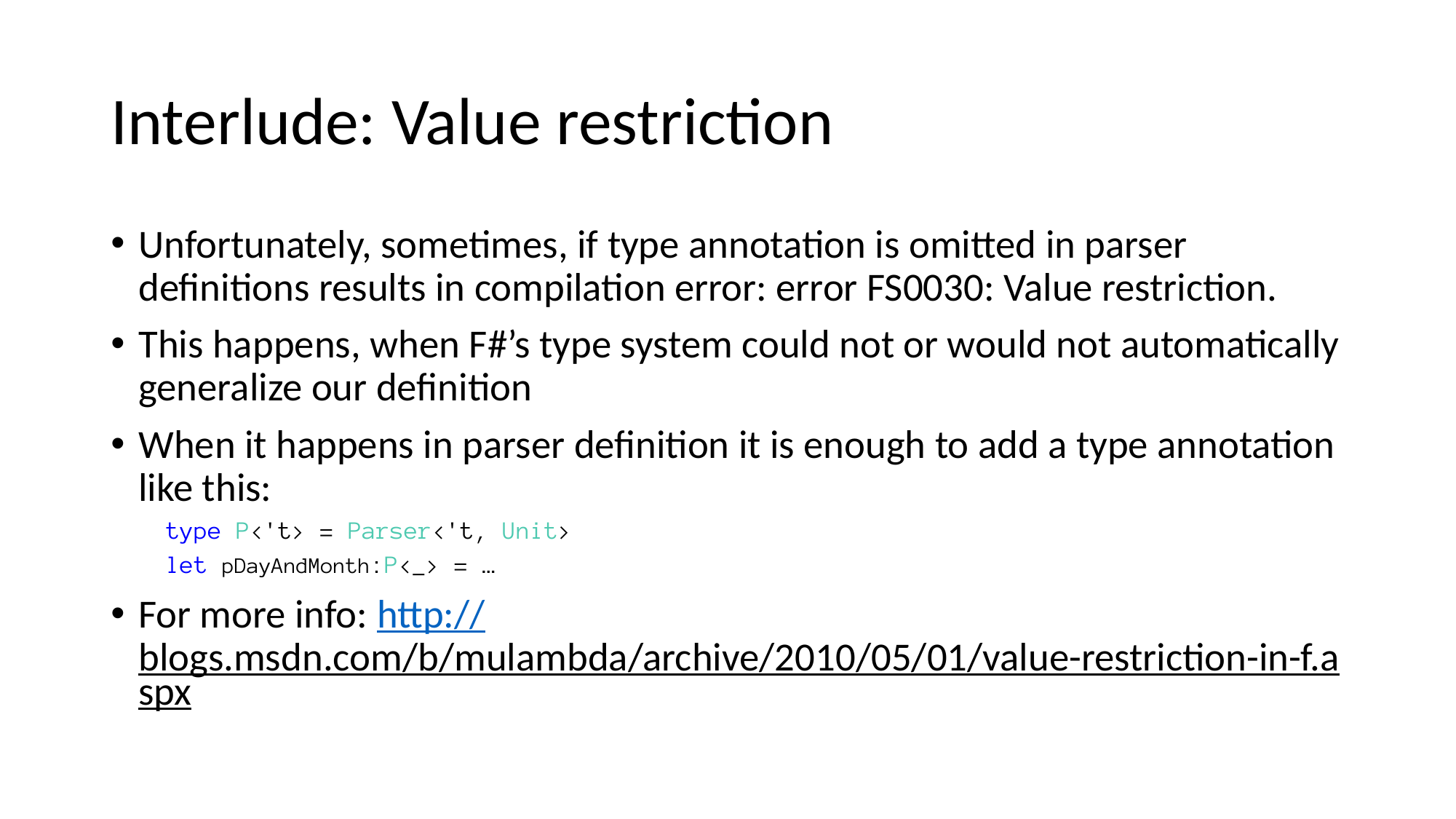

# Interlude: Value restriction
Unfortunately, sometimes, if type annotation is omitted in parser definitions results in compilation error: error FS0030: Value restriction.
This happens, when F#’s type system could not or would not automatically generalize our definition
When it happens in parser definition it is enough to add a type annotation like this:
type P<'t> = Parser<'t, Unit>
let pDayAndMonth:P<_> = …
For more info: http://blogs.msdn.com/b/mulambda/archive/2010/05/01/value-restriction-in-f.aspx